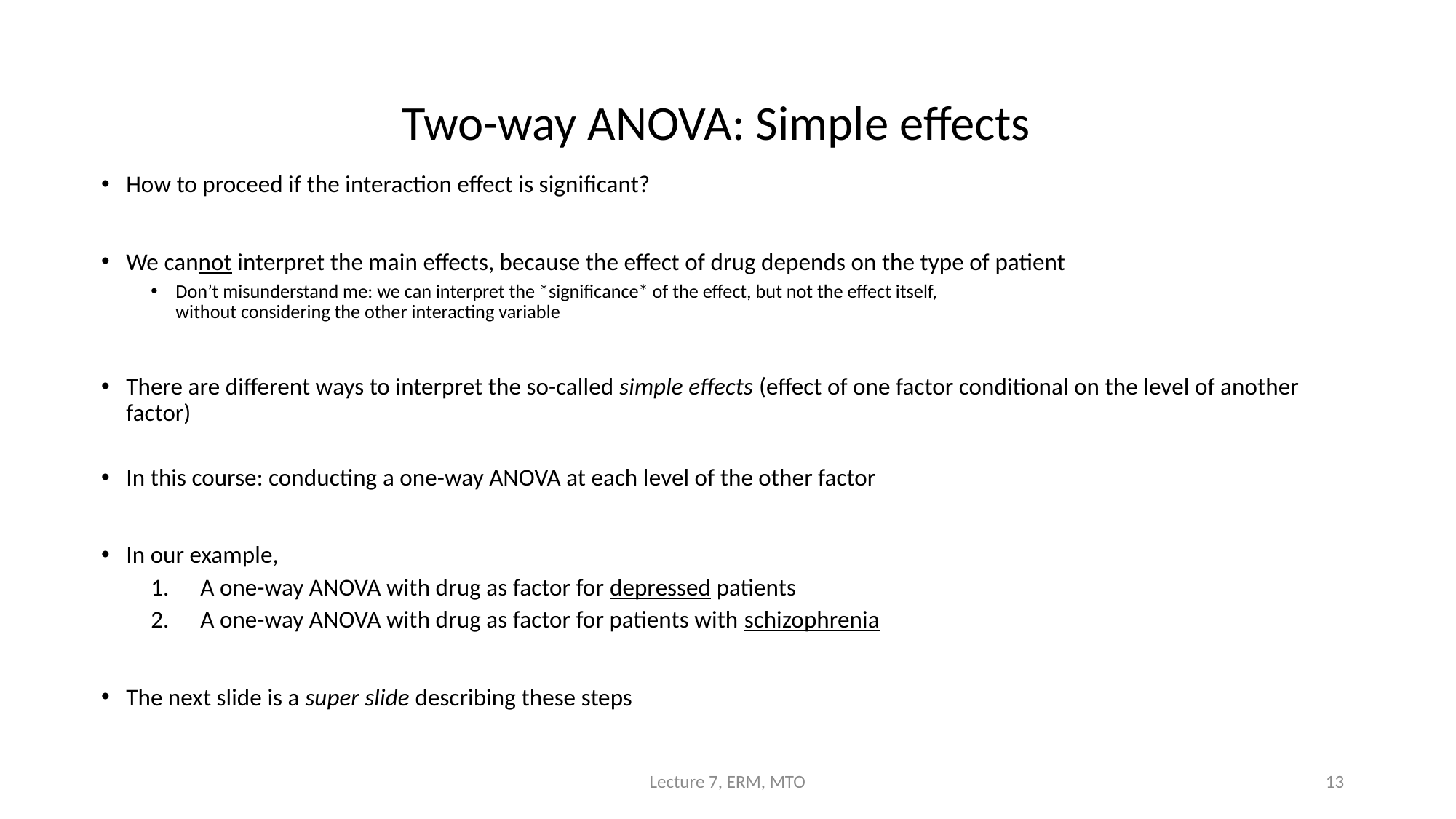

# Two-way ANOVA: Simple effects
How to proceed if the interaction effect is significant?

We cannot interpret the main effects, because the effect of drug depends on the type of patient
Don’t misunderstand me: we can interpret the *significance* of the effect, but not the effect itself,
without considering the other interacting variable

There are different ways to interpret the so-called simple effects (effect of one factor conditional on the level of another factor)
In this course: conducting a one-way ANOVA at each level of the other factor

In our example,
A one-way ANOVA with drug as factor for depressed patients
A one-way ANOVA with drug as factor for patients with schizophrenia

The next slide is a super slide describing these steps

Lecture 7, ERM, MTO
13